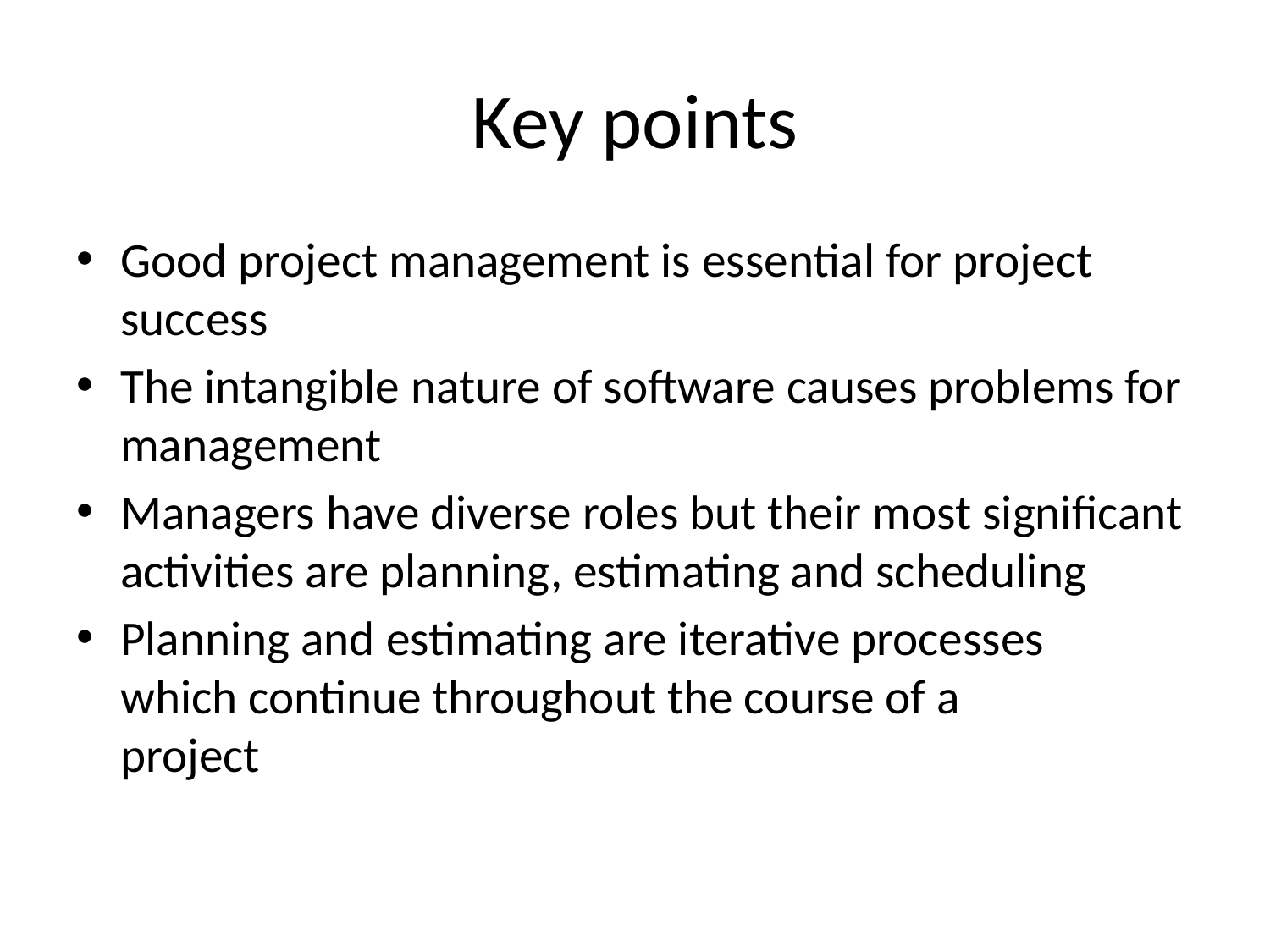

# Key points
Good project management is essential for project success
The intangible nature of software causes problems for management
Managers have diverse roles but their most significant activities are planning, estimating and scheduling
Planning and estimating are iterative processes
which continue throughout the course of a
project